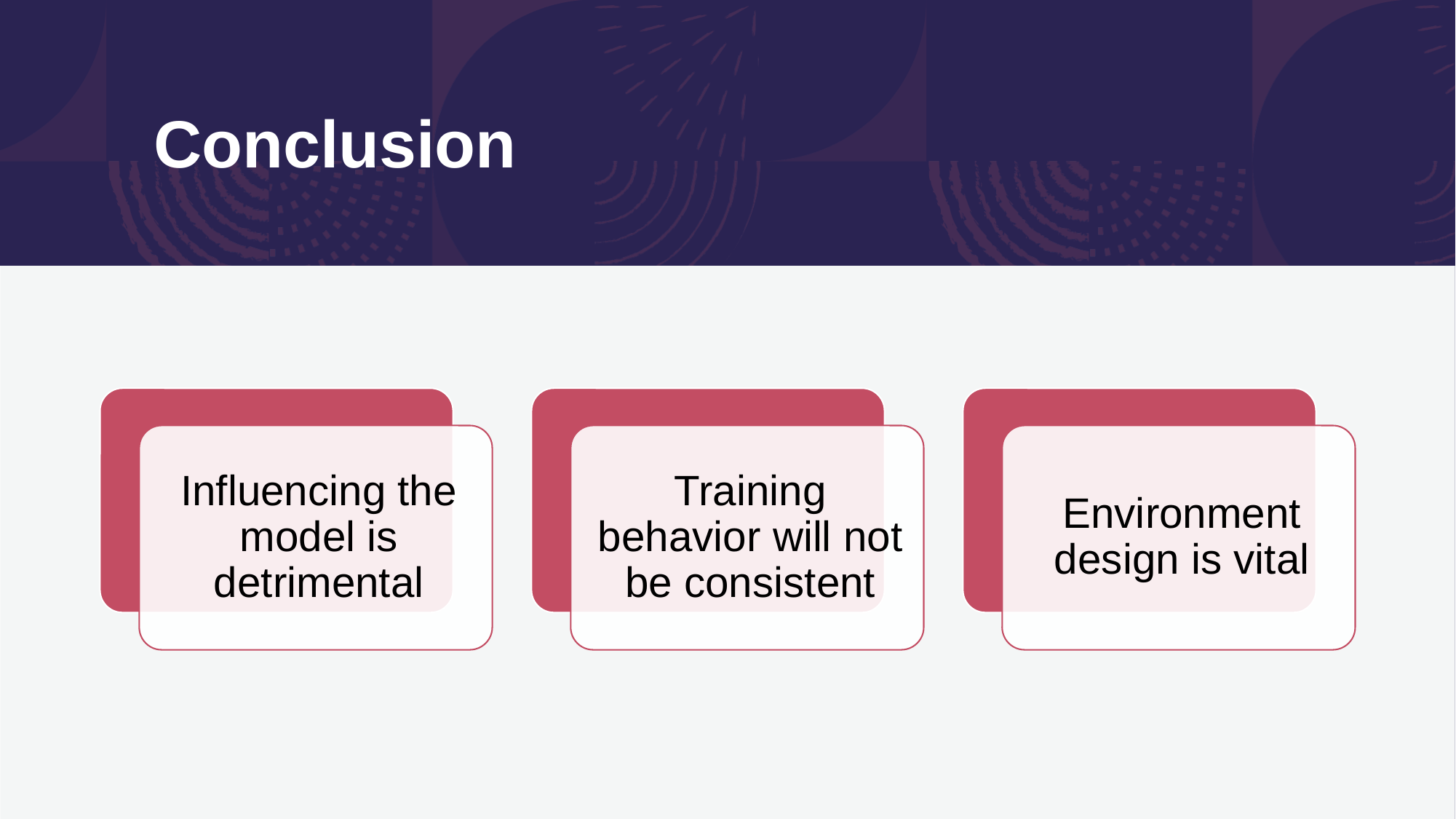

# Conclusion
Influencing the model is detrimental
Training behavior will not be consistent
Environment design is vital